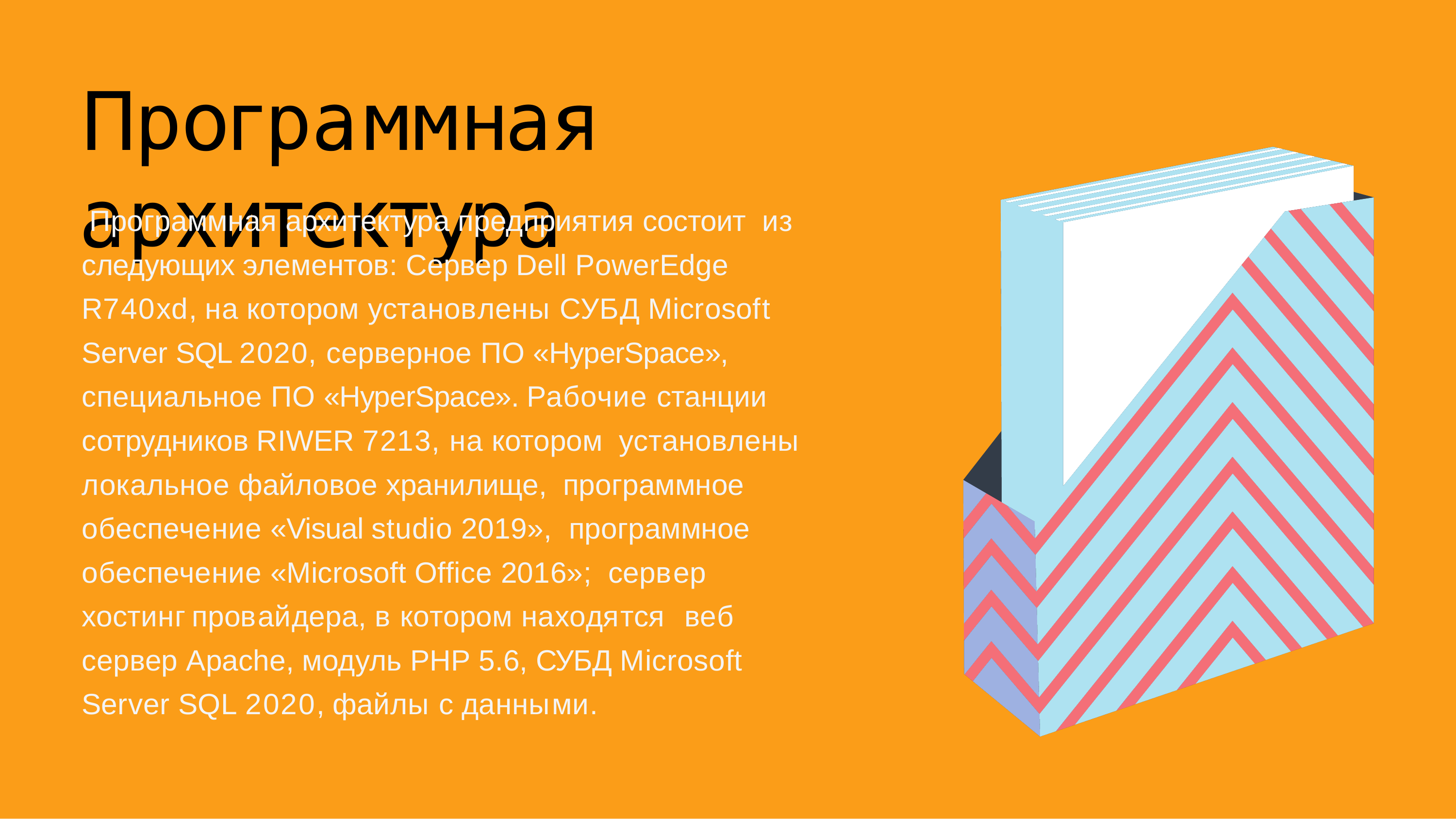

# Программная архитектура

Программная архитектура предприятия состоит  из следующих элементов: Сервер Dell PowerEdge  R740xd, на котором установлены СУБД Microsoft  Server SQL 2020, серверное ПО «HyperSpace»,  специальное ПО «HyperSpace». Рабочие станции  сотрудников RIWER 7213, на котором  установлены локальное файловое хранилище,  программное обеспечение «Visual studio 2019»,  программное обеспечение «Microsoft Office 2016»;  сервер хостинг провайдера, в котором находятся  веб сервер Apache, модуль PHP 5.6, СУБД Microsoft  Server SQL 2020, файлы с данными.